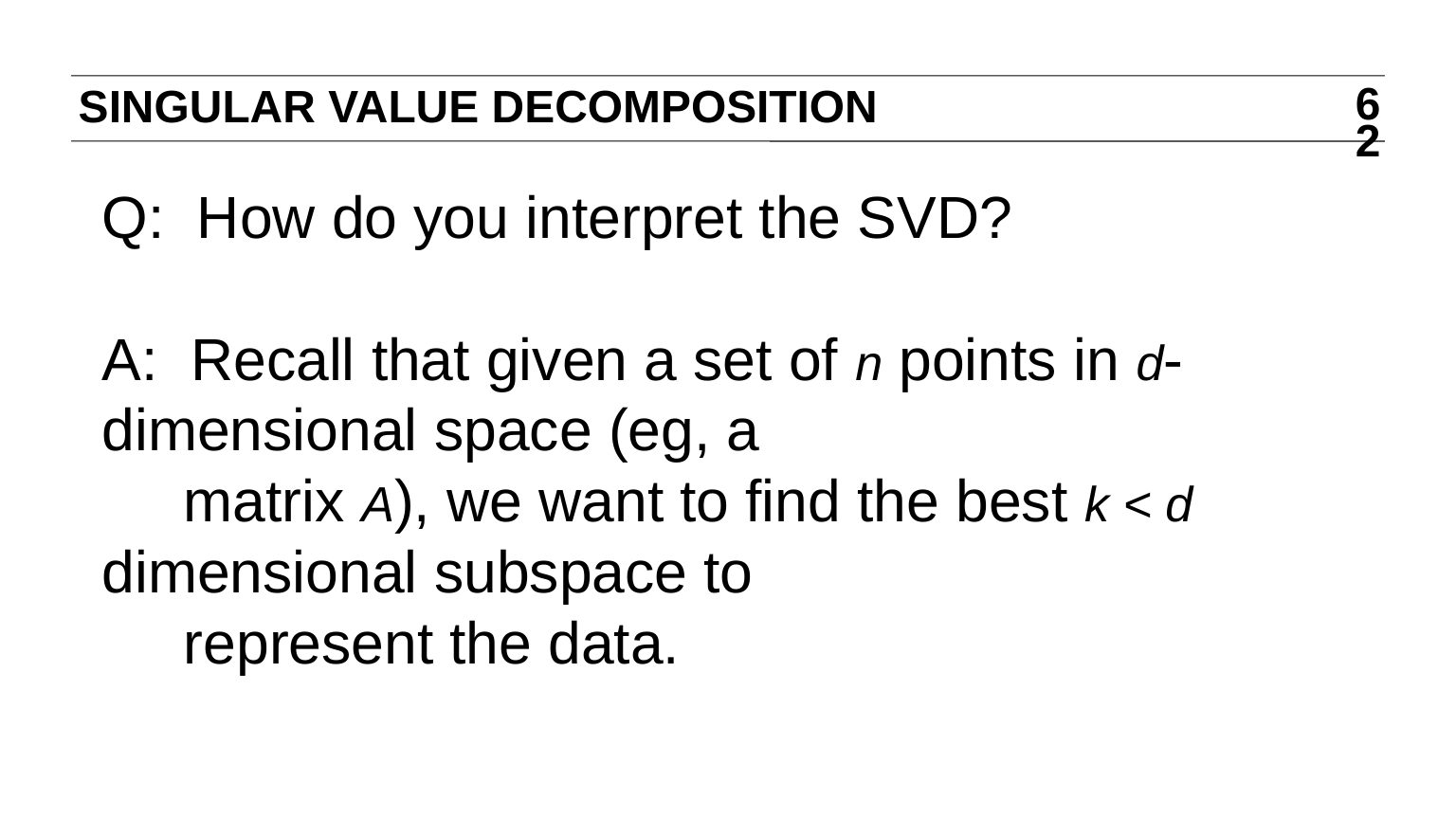

Singular value decomposition
62
Q:  How do you interpret the SVD?

A:  Recall that given a set of n points in d-dimensional space (eg, a
     matrix A), we want to find the best k < d dimensional subspace to
     represent the data.